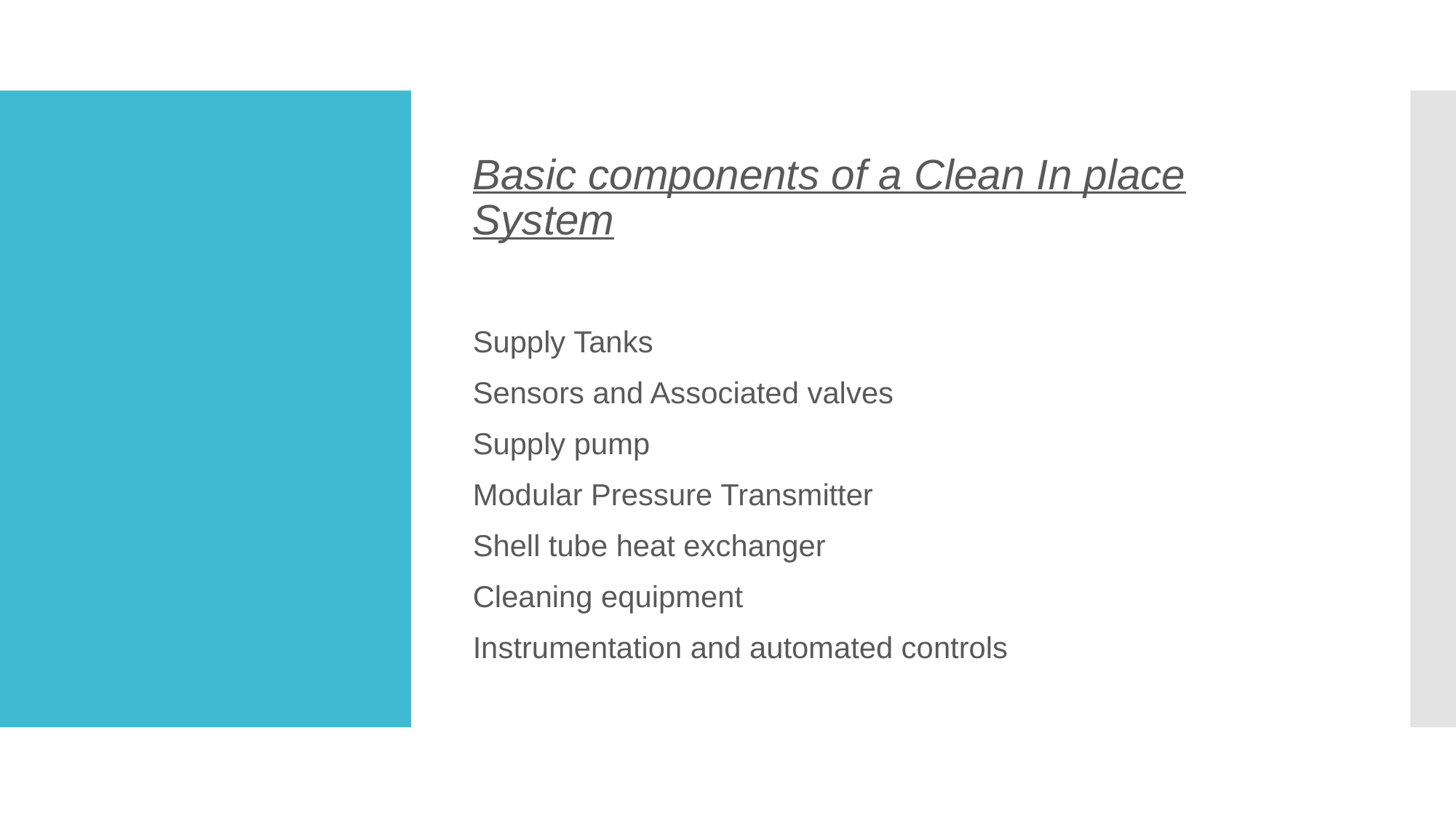

Basic components of a Clean In place System

Supply Tanks
Sensors and Associated valves
Supply pump
Modular Pressure Transmitter
Shell tube heat exchanger
Cleaning equipment
Instrumentation and automated controls